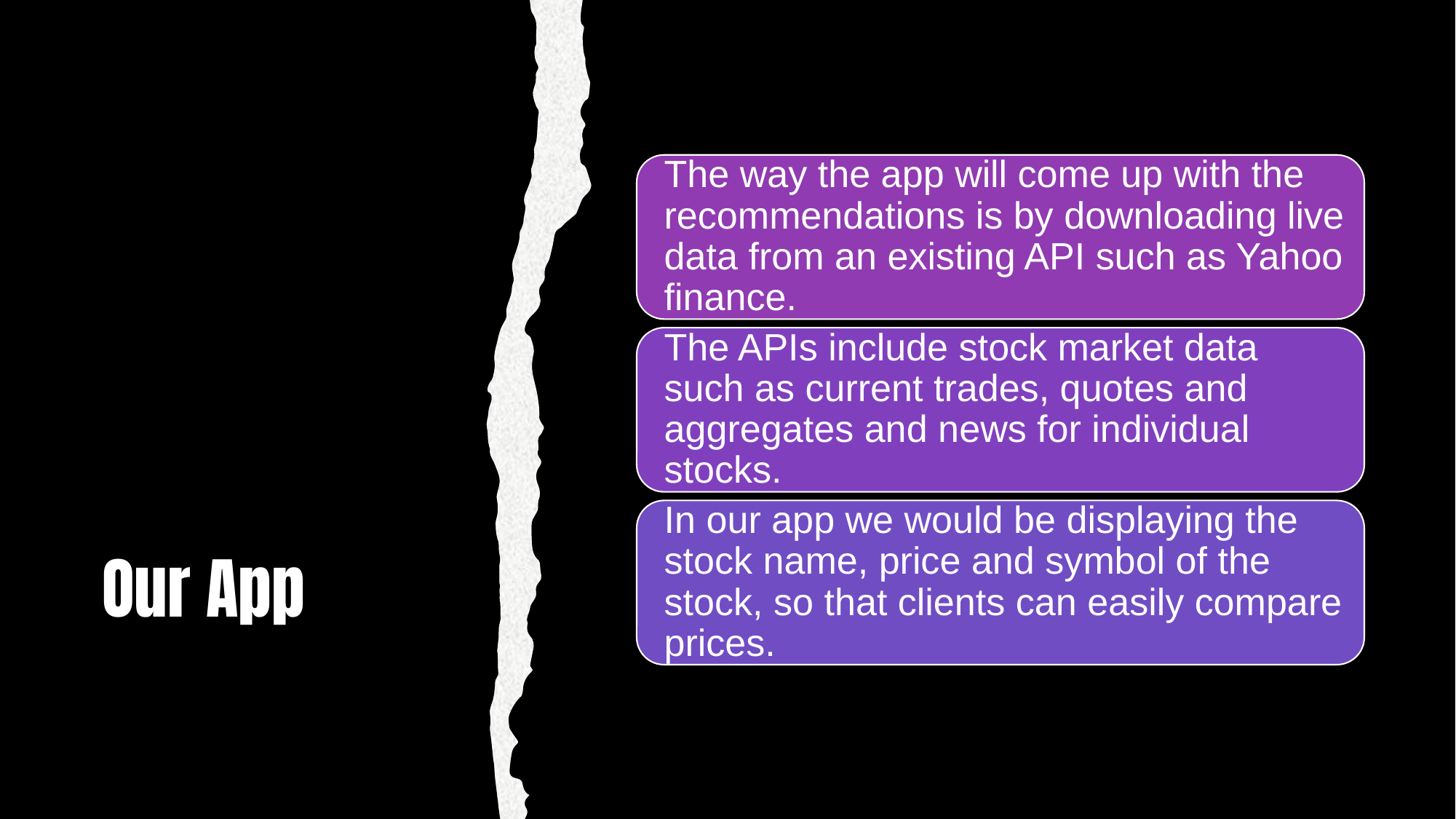

The way the app will come up with the recommendations is by downloading live data from an existing API such as Yahoo finance.
The APIs include stock market data such as current trades, quotes and aggregates and news for individual stocks.
In our app we would be displaying the stock name, price and symbol of the stock, so that clients can easily compare prices.
# Our App